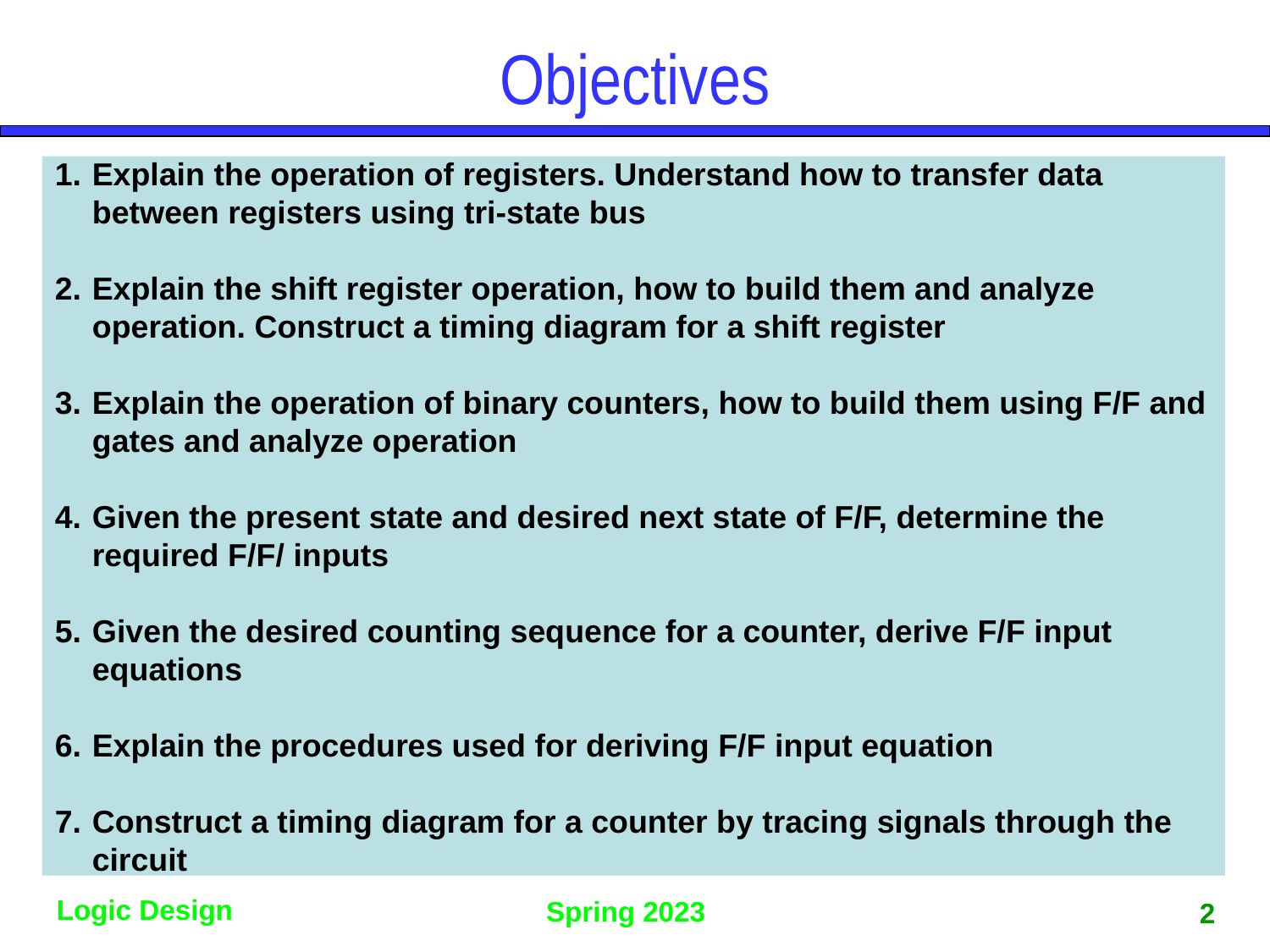

Objectives
Explain the operation of registers. Understand how to transfer data between registers using tri-state bus

Explain the shift register operation, how to build them and analyze operation. Construct a timing diagram for a shift register

Explain the operation of binary counters, how to build them using F/F and gates and analyze operation

Given the present state and desired next state of F/F, determine the required F/F/ inputs

Given the desired counting sequence for a counter, derive F/F input equations

Explain the procedures used for deriving F/F input equation

Construct a timing diagram for a counter by tracing signals through the circuit
2